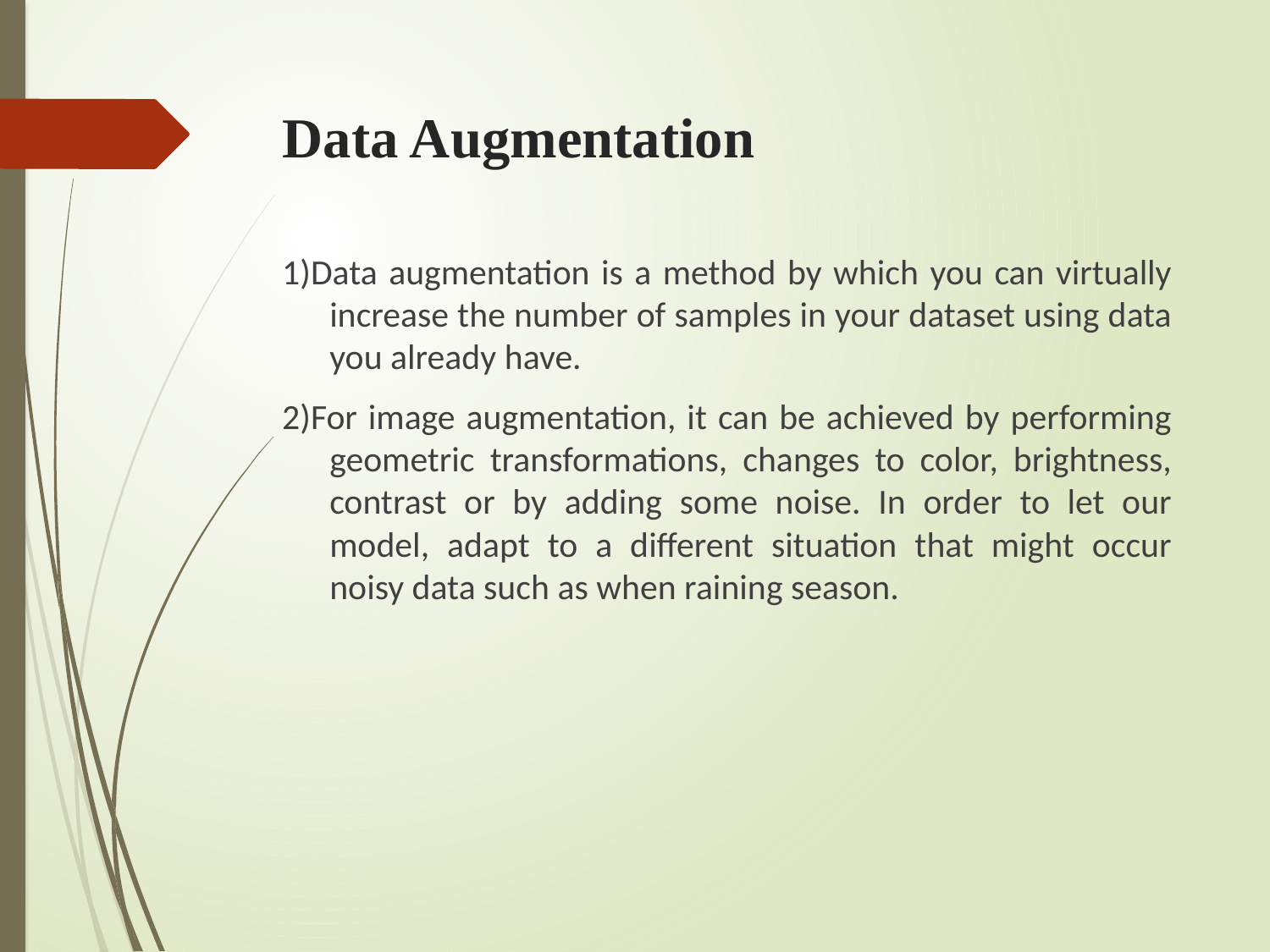

# Data Augmentation
1)Data augmentation is a method by which you can virtually increase the number of samples in your dataset using data you already have.
2)For image augmentation, it can be achieved by performing geometric transformations, changes to color, brightness, contrast or by adding some noise. In order to let our model, adapt to a different situation that might occur noisy data such as when raining season.